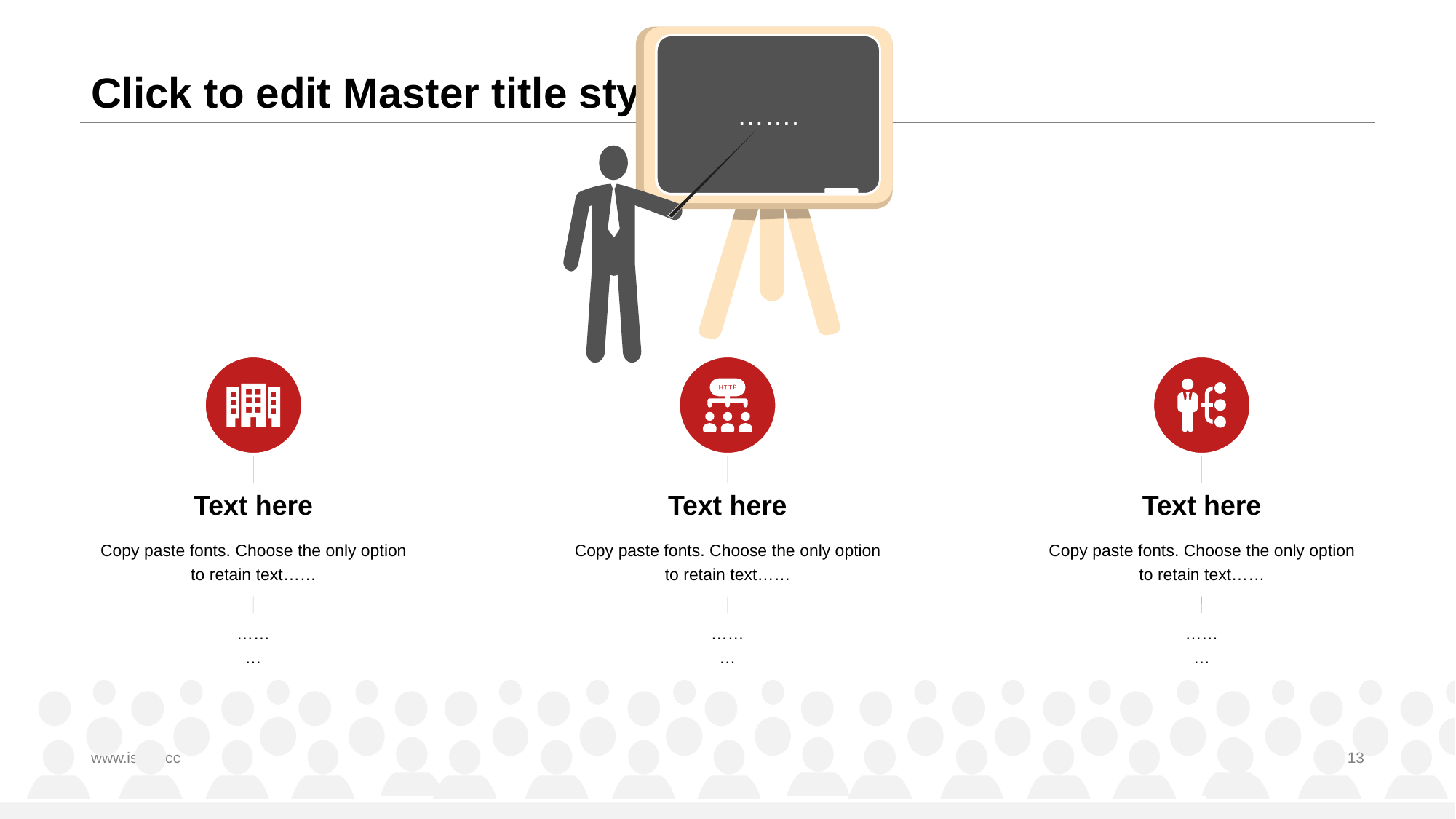

# Click to edit Master title style

…….

Text here
Copy paste fonts. Choose the only option to retain text……
……
…

Text here
Copy paste fonts. Choose the only option to retain text……
……
…

Text here
Copy paste fonts. Choose the only option to retain text……
……
…

www.islide.cc
13